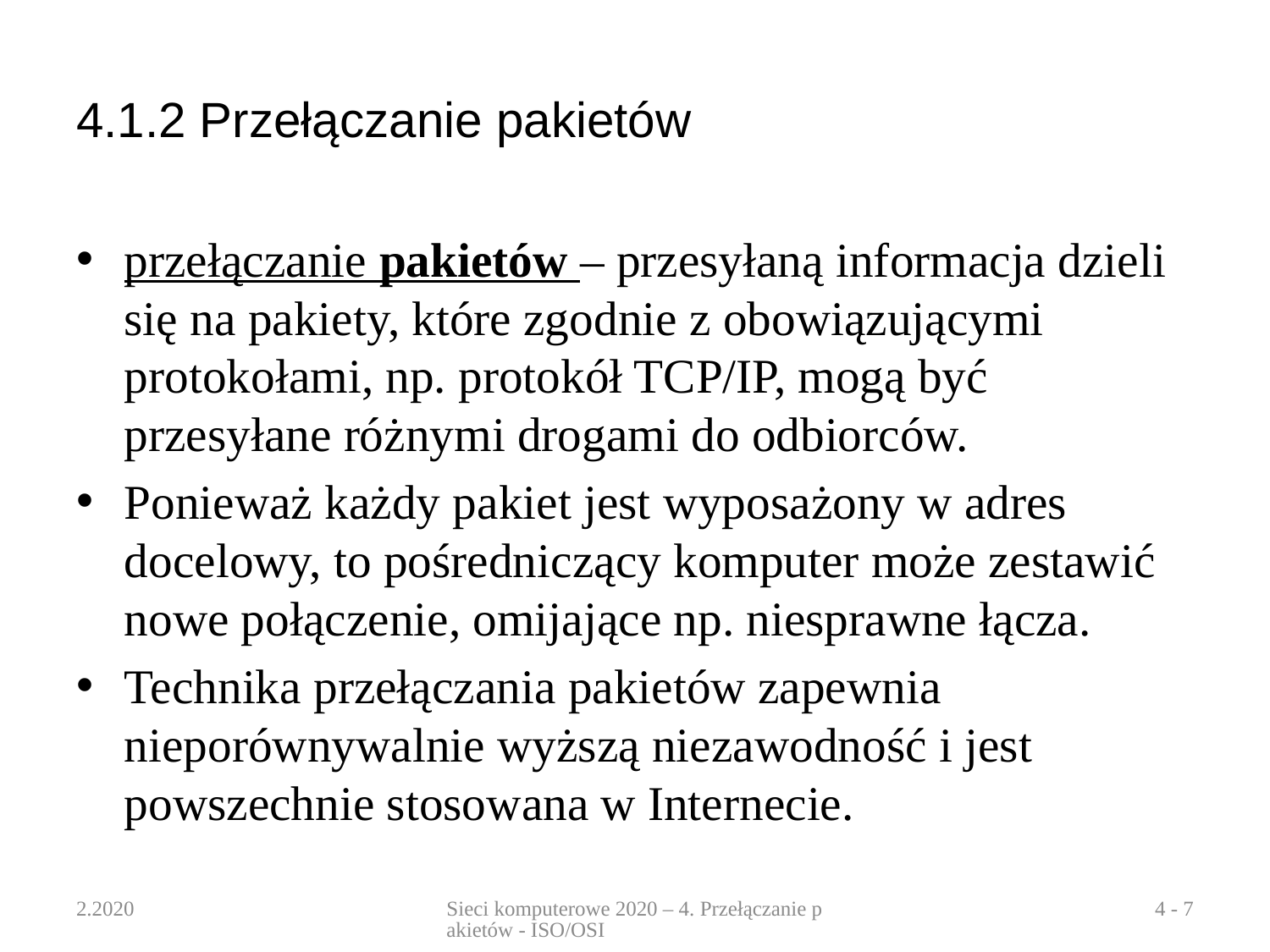

# 4.1.2 Przełączanie pakietów
przełączanie pakietów – przesyłaną informacja dzieli się na pakiety, które zgodnie z obowiązującymi protokołami, np. protokół TCP/IP, mogą być przesyłane różnymi drogami do odbiorców.
Ponieważ każdy pakiet jest wyposażony w adres docelowy, to pośredniczący komputer może zestawić nowe połączenie, omijające np. niesprawne łącza.
Technika przełączania pakietów zapewnia nieporównywalnie wyższą niezawodność i jest powszechnie stosowana w Internecie.
2.2020
Sieci komputerowe 2020 – 4. Przełączanie pakietów - ISO/OSI
4 - 7